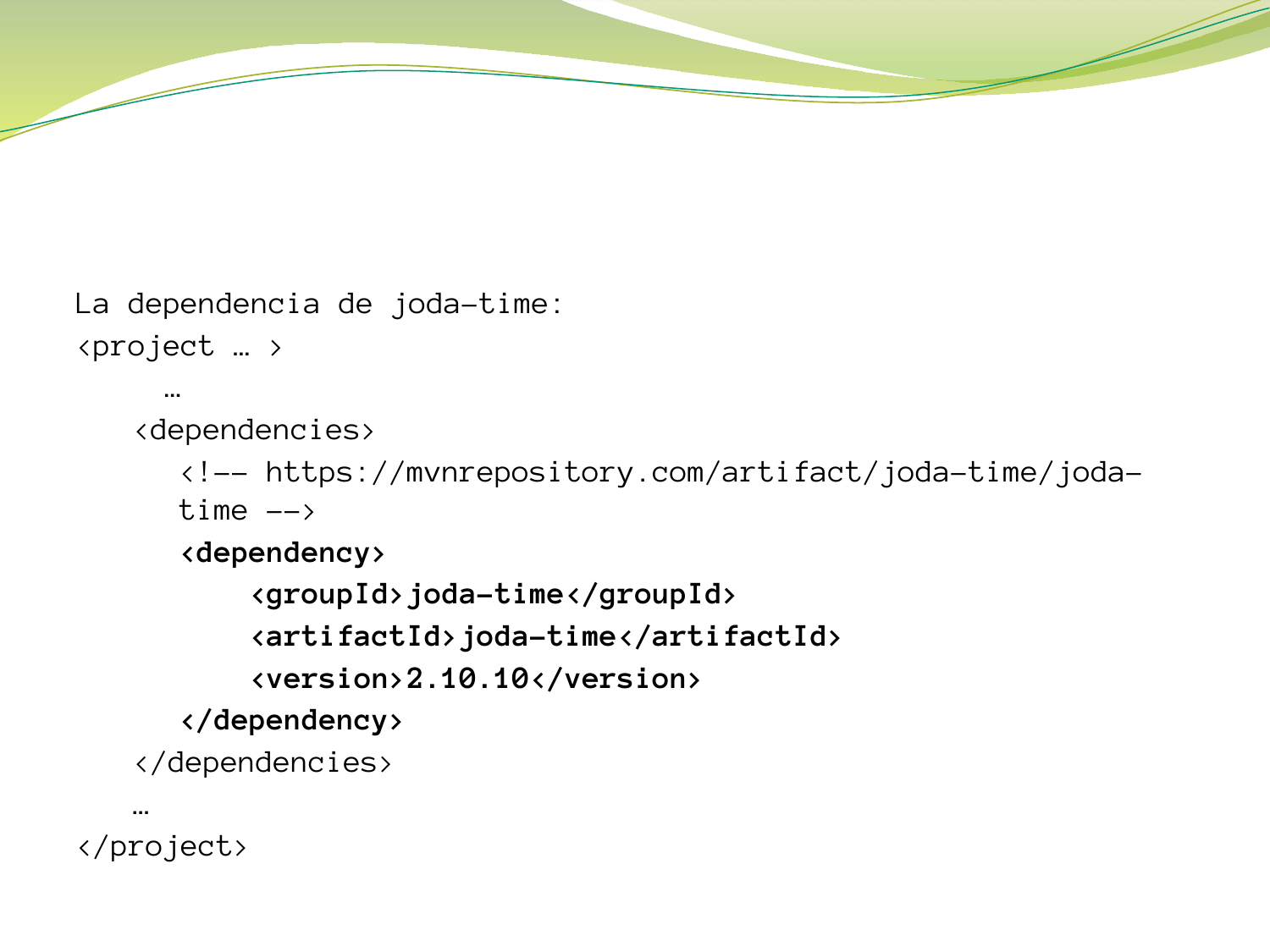

La dependencia de joda-time:
<project … >
	…
<dependencies>
<!-- https://mvnrepository.com/artifact/joda-time/joda-time -->
<dependency>
    <groupId>joda-time</groupId>
    <artifactId>joda-time</artifactId>
    <version>2.10.10</version>
</dependency>
</dependencies>
…
</project>
13